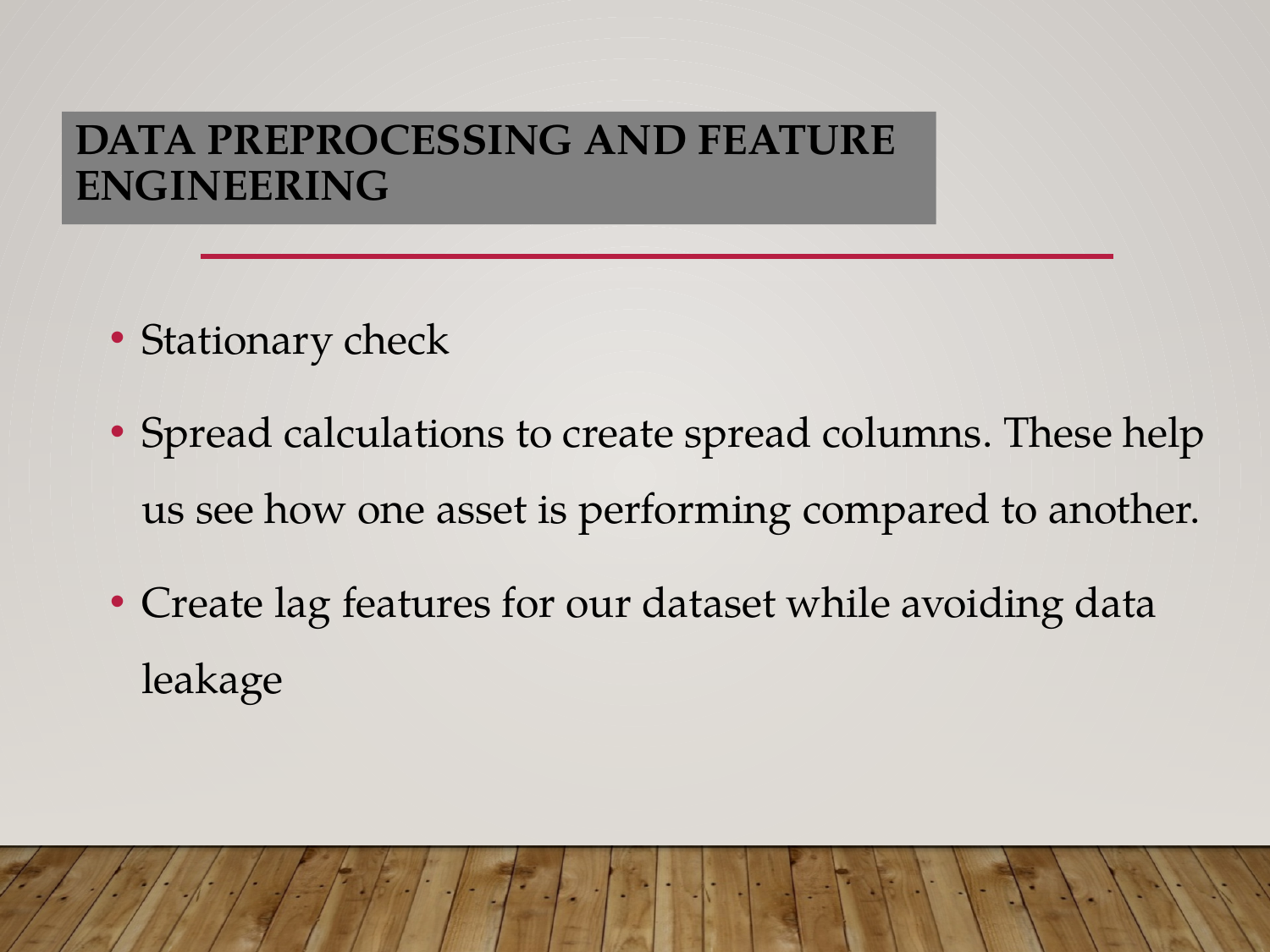

# Data Preprocessing and FEATURE Engineering
Stationary check
Spread calculations to create spread columns. These help us see how one asset is performing compared to another.
Create lag features for our dataset while avoiding data leakage